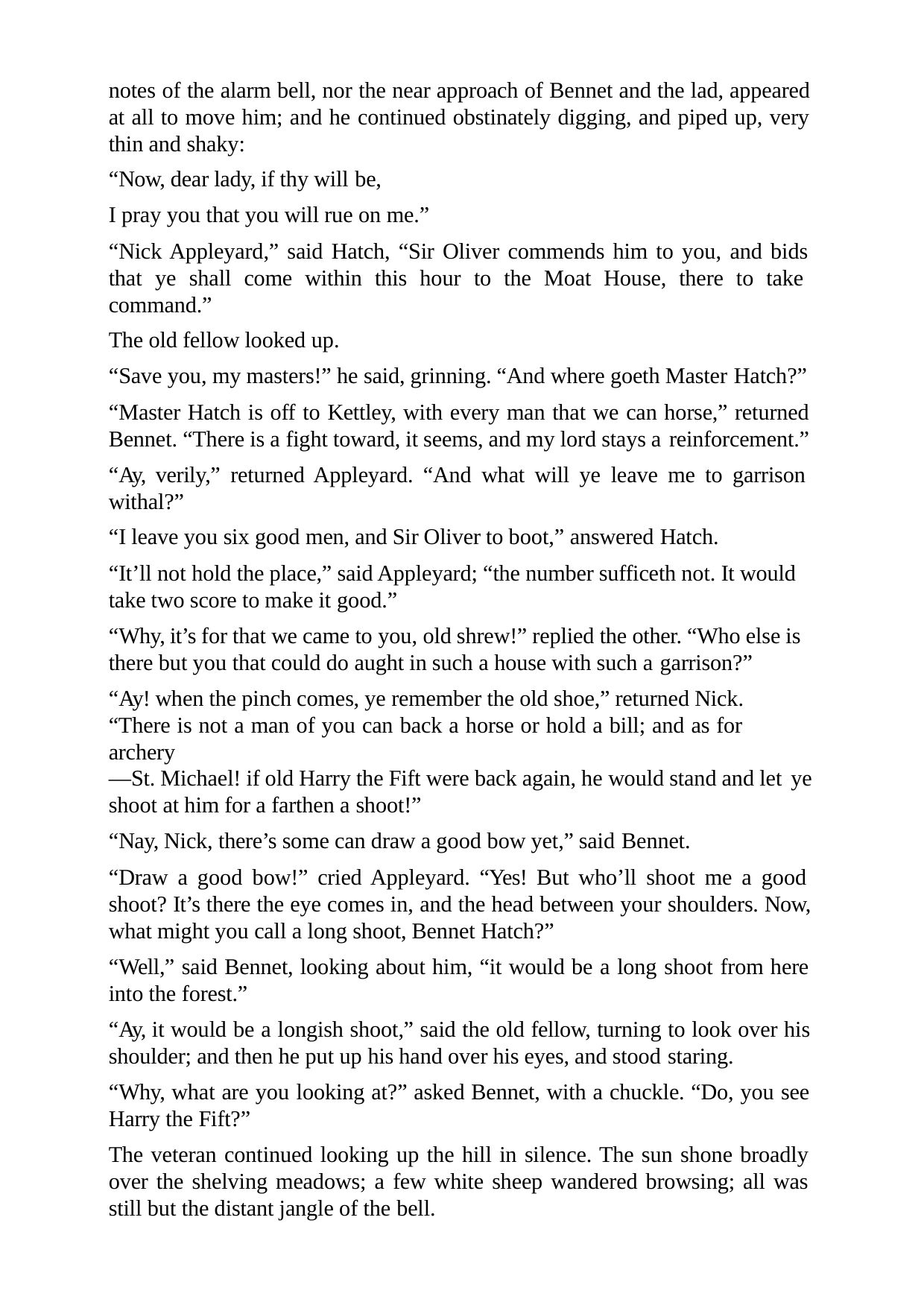

notes of the alarm bell, nor the near approach of Bennet and the lad, appeared  at all to move him; and he continued obstinately digging, and piped up, very  thin and shaky:
“Now, dear lady, if thy will be,
I pray you that you will rue on me.”
“Nick Appleyard,” said Hatch, “Sir Oliver commends him to you, and bids  that ye shall come within this hour to the Moat House, there to take  command.”
The old fellow looked up.
“Save you, my masters!” he said, grinning. “And where goeth Master Hatch?”
“Master Hatch is off to Kettley, with every man that we can horse,” returned  Bennet. “There is a fight toward, it seems, and my lord stays a reinforcement.”
“Ay, verily,” returned Appleyard. “And what will ye leave me to garrison  withal?”
“I leave you six good men, and Sir Oliver to boot,” answered Hatch.
“It’ll not hold the place,” said Appleyard; “the number sufficeth not. It would  take two score to make it good.”
“Why, it’s for that we came to you, old shrew!” replied the other. “Who else is  there but you that could do aught in such a house with such a garrison?”
“Ay! when the pinch comes, ye remember the old shoe,” returned Nick.  “There is not a man of you can back a horse or hold a bill; and as for archery
—St. Michael! if old Harry the Fift were back again, he would stand and let ye
shoot at him for a farthen a shoot!”
“Nay, Nick, there’s some can draw a good bow yet,” said Bennet.
“Draw a good bow!” cried Appleyard. “Yes! But who’ll shoot me a good  shoot? It’s there the eye comes in, and the head between your shoulders. Now,  what might you call a long shoot, Bennet Hatch?”
“Well,” said Bennet, looking about him, “it would be a long shoot from here  into the forest.”
“Ay, it would be a longish shoot,” said the old fellow, turning to look over his  shoulder; and then he put up his hand over his eyes, and stood staring.
“Why, what are you looking at?” asked Bennet, with a chuckle. “Do, you see  Harry the Fift?”
The veteran continued looking up the hill in silence. The sun shone broadly  over the shelving meadows; a few white sheep wandered browsing; all was  still but the distant jangle of the bell.